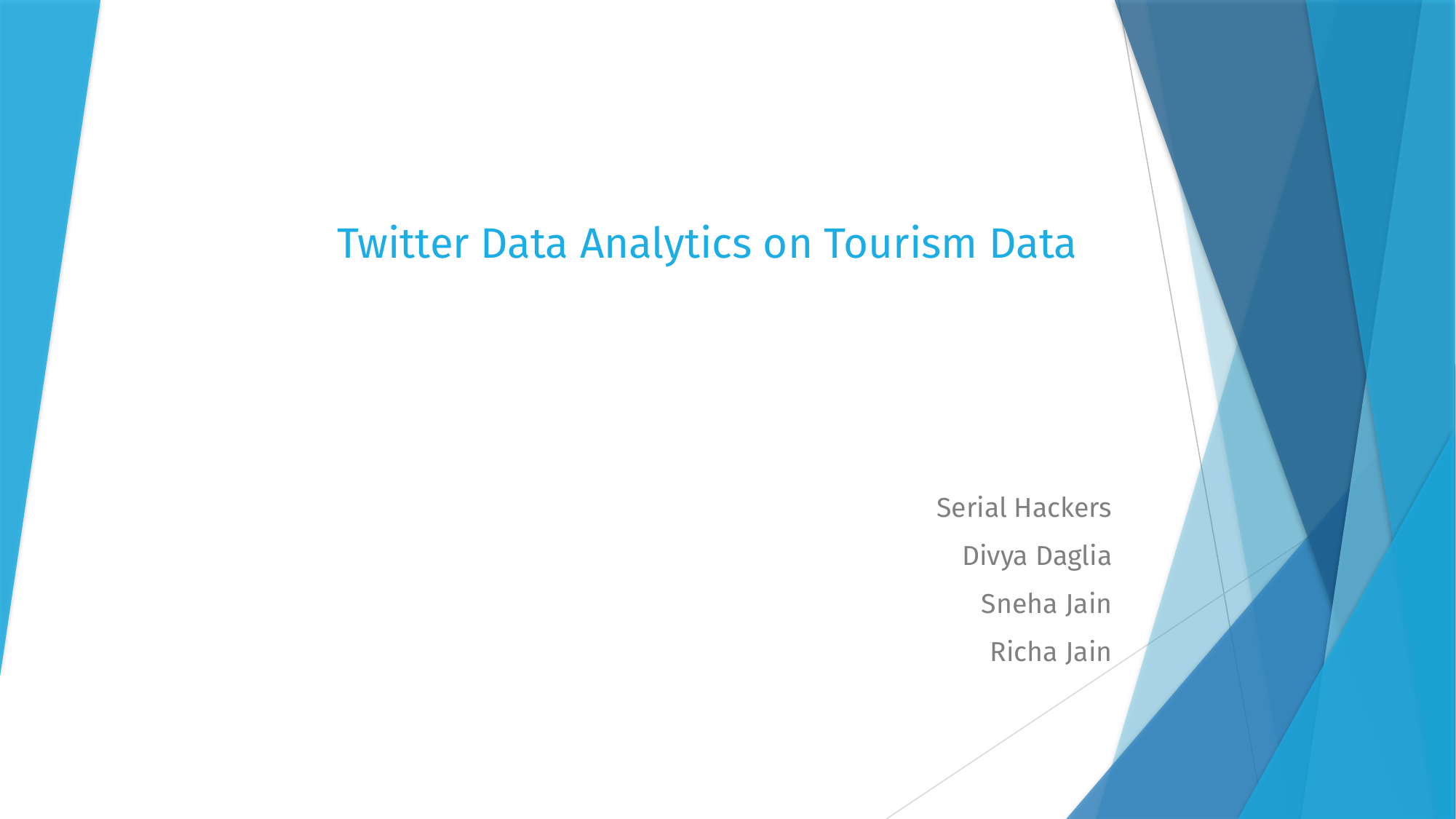

# Twitter Data Analytics on Tourism Data
Serial Hackers
Divya Daglia
Sneha Jain
Richa Jain